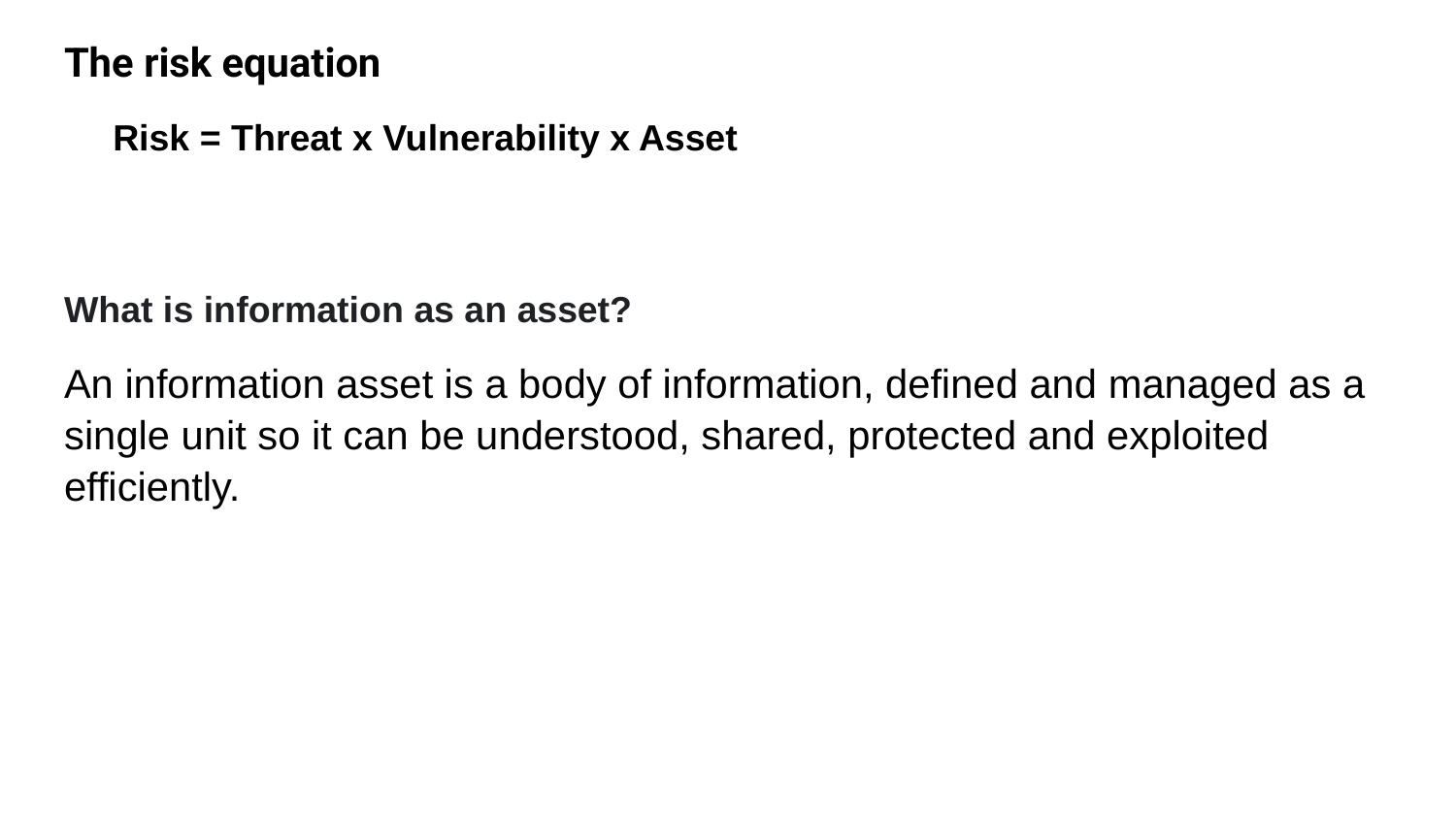

# The risk equation
Risk = Threat x Vulnerability x Asset

What is information as an asset?
An information asset is a body of information, defined and managed as a single unit so it can be understood, shared, protected and exploited efficiently.